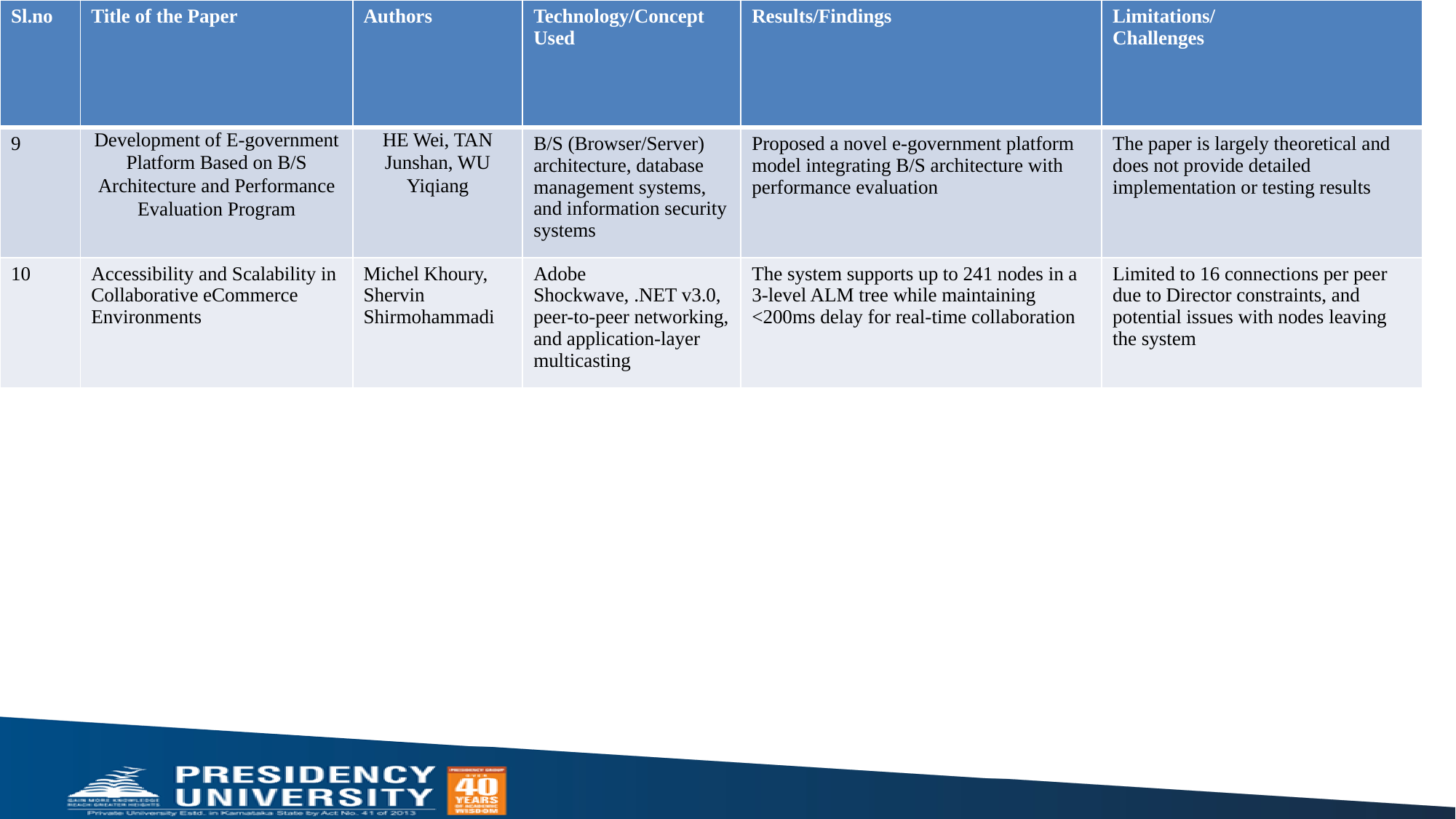

| Sl.no | Title of the Paper | Authors | Technology/Concept Used | Results/Findings | Limitations/ Challenges |
| --- | --- | --- | --- | --- | --- |
| 9 | Development of E-government Platform Based on B/S Architecture and Performance Evaluation Program | HE Wei, TAN Junshan, WU Yiqiang | B/S (Browser/Server) architecture, database management systems, and information security systems | Proposed a novel e-government platform model integrating B/S architecture with performance evaluation | The paper is largely theoretical and does not provide detailed implementation or testing results |
| 10 | Accessibility and Scalability in Collaborative eCommerce Environments | Michel Khoury, Shervin Shirmohammadi | Adobe Shockwave, .NET v3.0, peer-to-peer networking, and application-layer multicasting | The system supports up to 241 nodes in a 3-level ALM tree while maintaining <200ms delay for real-time collaboration | Limited to 16 connections per peer due to Director constraints, and potential issues with nodes leaving the system |
# Literature Review